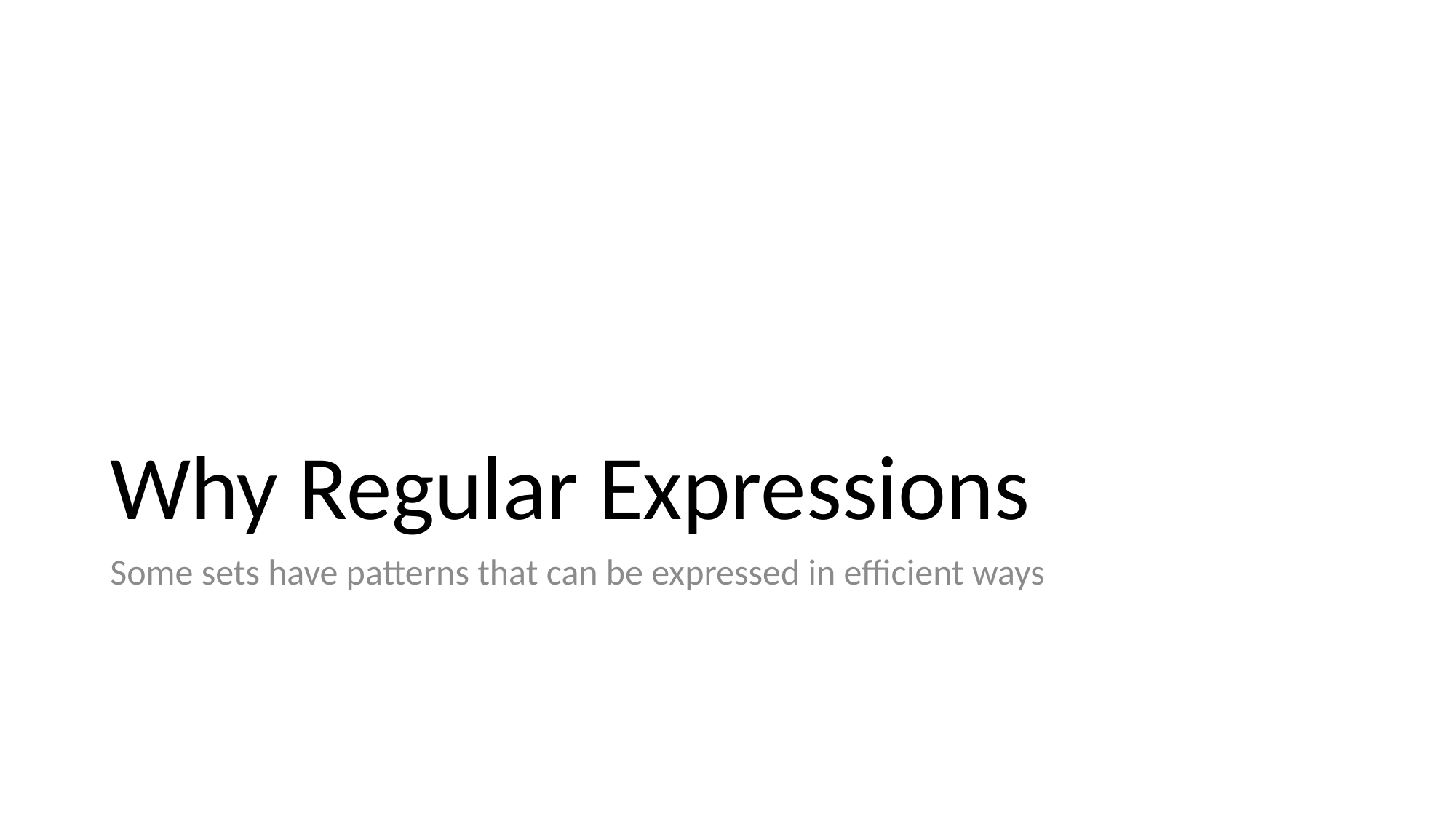

# Why Regular Expressions
Some sets have patterns that can be expressed in efficient ways